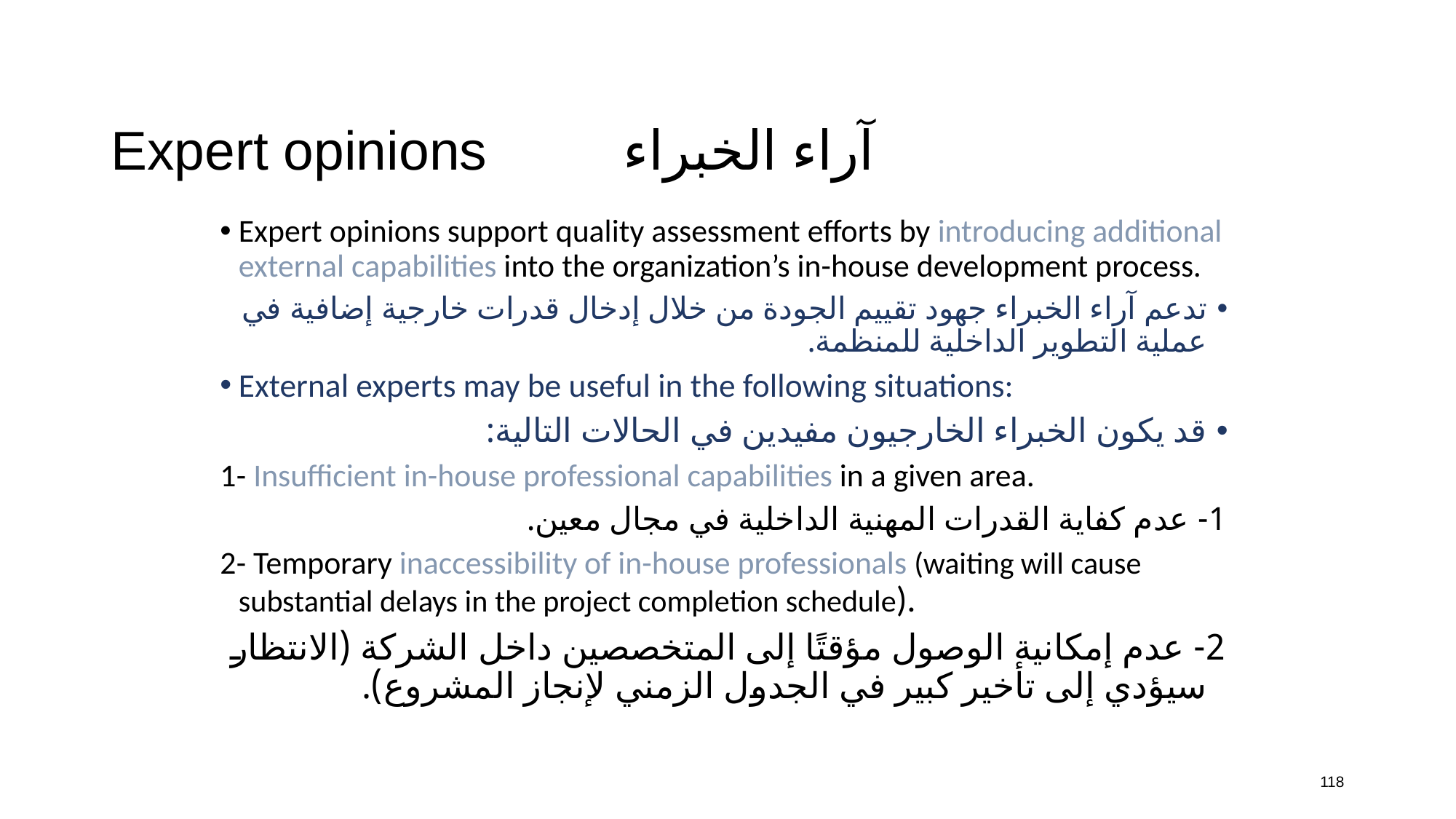

# Expert opinions         آراء الخبراء
Expert opinions support quality assessment efforts by introducing additional external capabilities into the organization’s in-house development process.
تدعم آراء الخبراء جهود تقييم الجودة من خلال إدخال قدرات خارجية إضافية في عملية التطوير الداخلية للمنظمة.
External experts may be useful in the following situations:
قد يكون الخبراء الخارجيون مفيدين في الحالات التالية:
1- Insufficient in-house professional capabilities in a given area.
1- عدم كفاية القدرات المهنية الداخلية في مجال معين.
2- Temporary inaccessibility of in-house professionals (waiting will cause substantial delays in the project completion schedule).
2- عدم إمكانية الوصول مؤقتًا إلى المتخصصين داخل الشركة (الانتظار سيؤدي إلى تأخير كبير في الجدول الزمني لإنجاز المشروع).
118